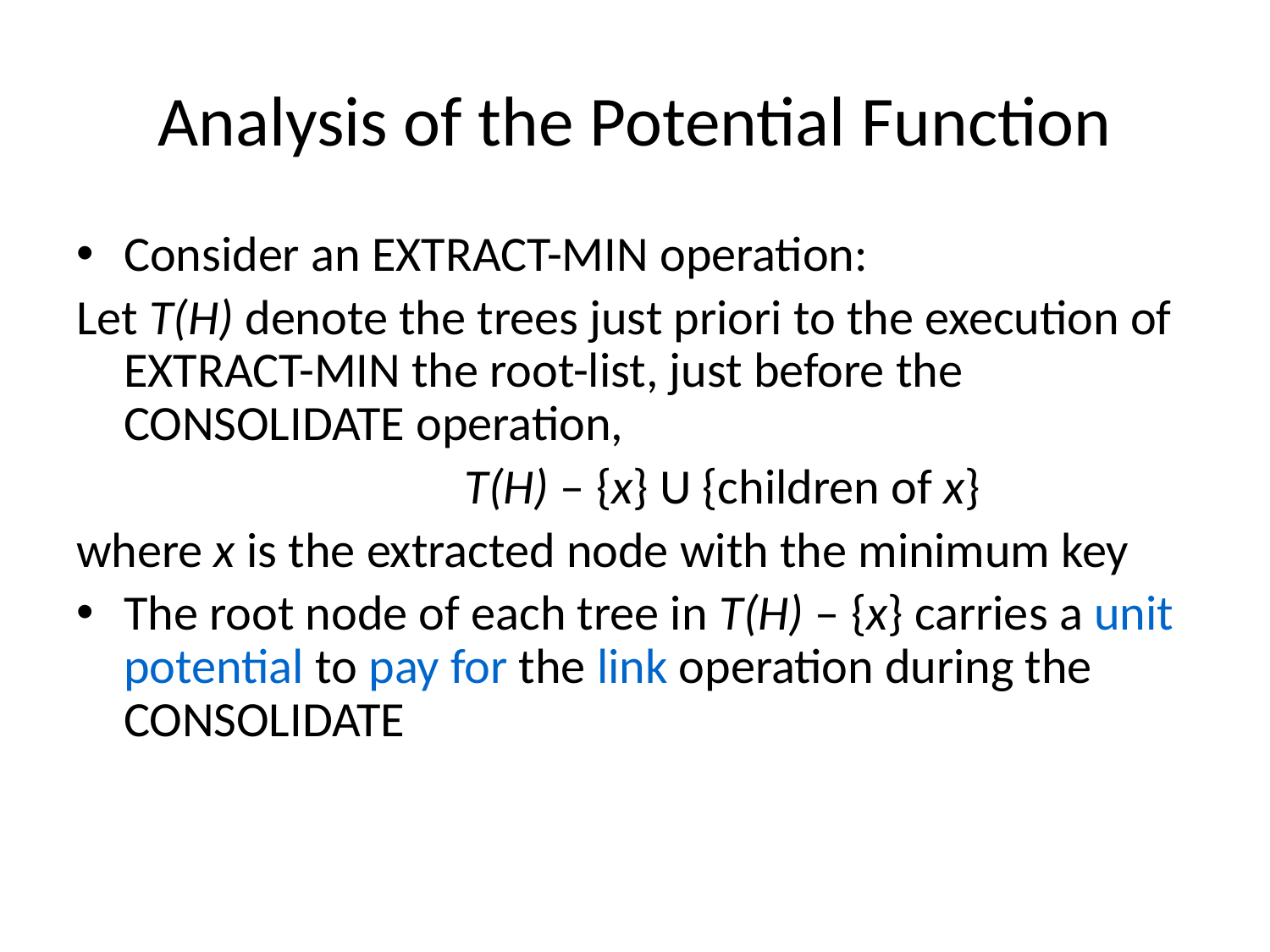

# Analysis of the Potential Function
Consider an EXTRACT-MIN operation:
Let T(H) denote the trees just priori to the execution of EXTRACT-MIN the root-list, just before the CONSOLIDATE operation,
		T(H) – {x} U {children of x}
where x is the extracted node with the minimum key
The root node of each tree in T(H) – {x} carries a unit potential to pay for the link operation during the CONSOLIDATE